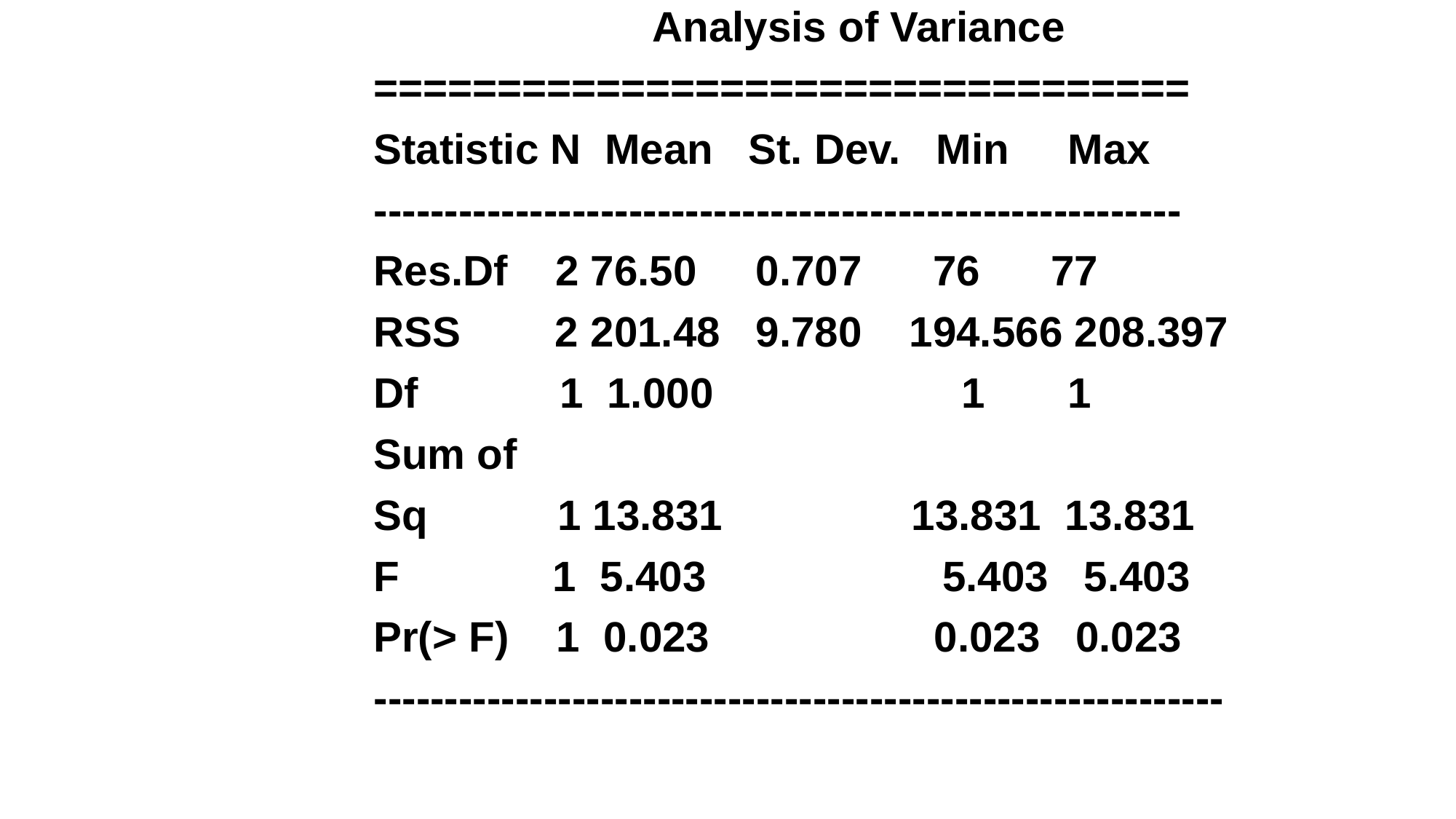

Analysis of Variance
=================================
Statistic N  Mean   St. Dev.   Min     Max
---------------------------------------------------------
Res.Df    2 76.50     0.707      76      77
RSS        2 201.48   9.780    194.566 208.397
Df            1  1.000                     1       1
Sum of
Sq           1 13.831                13.831  13.831
F             1  5.403                    5.403   5.403
Pr(> F)    1  0.023                   0.023   0.023
------------------------------------------------------------